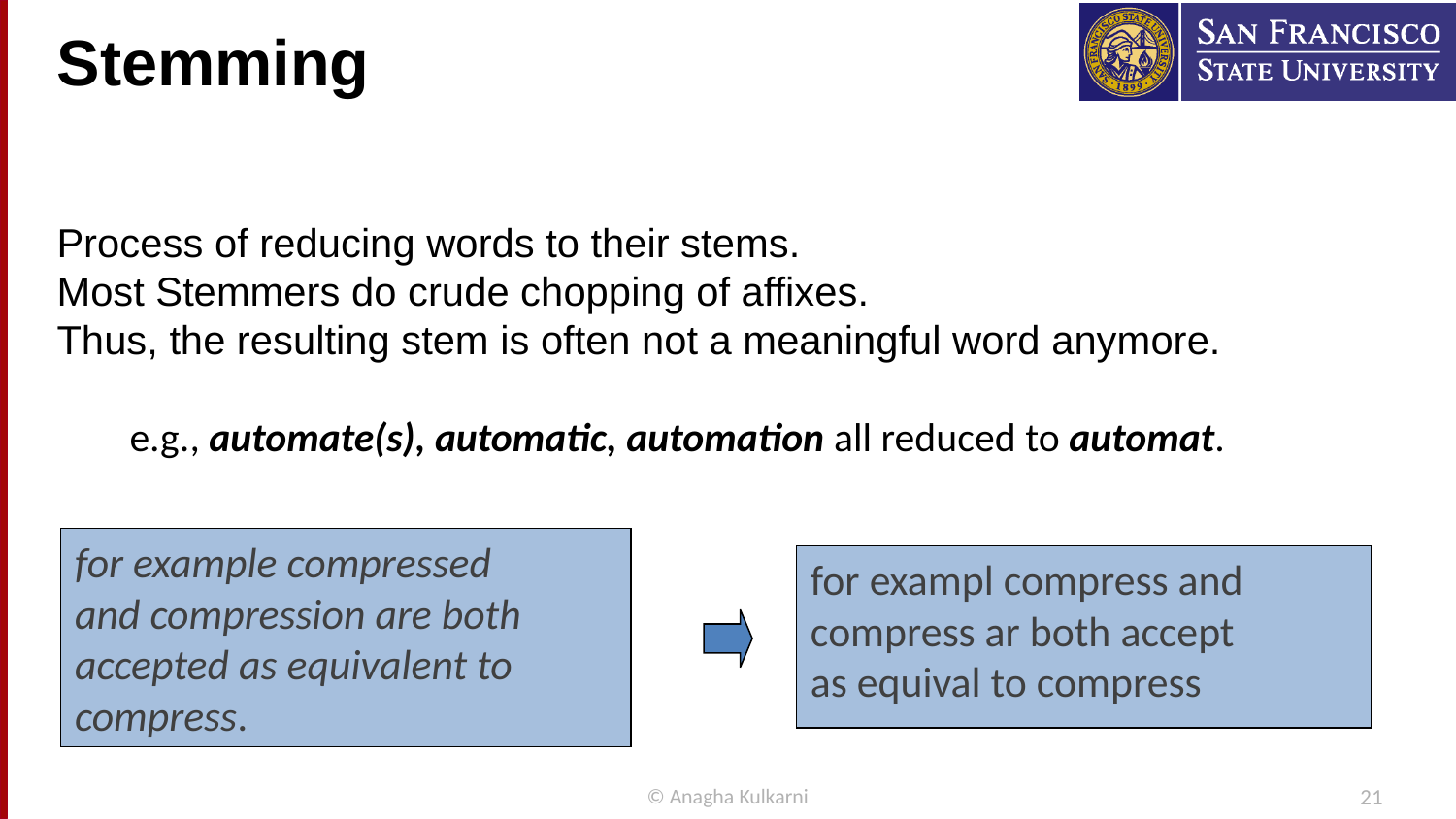

# Stemming

Process of reducing words to their stems.
Most Stemmers do crude chopping of affixes.
Thus, the resulting stem is often not a meaningful word anymore.

e.g., automate(s), automatic, automation all reduced to automat.
for example compressed
and compression are both
accepted as equivalent to
compress.
for exampl compress and
compress ar both accept
as equival to compress

© Anagha Kulkarni
21